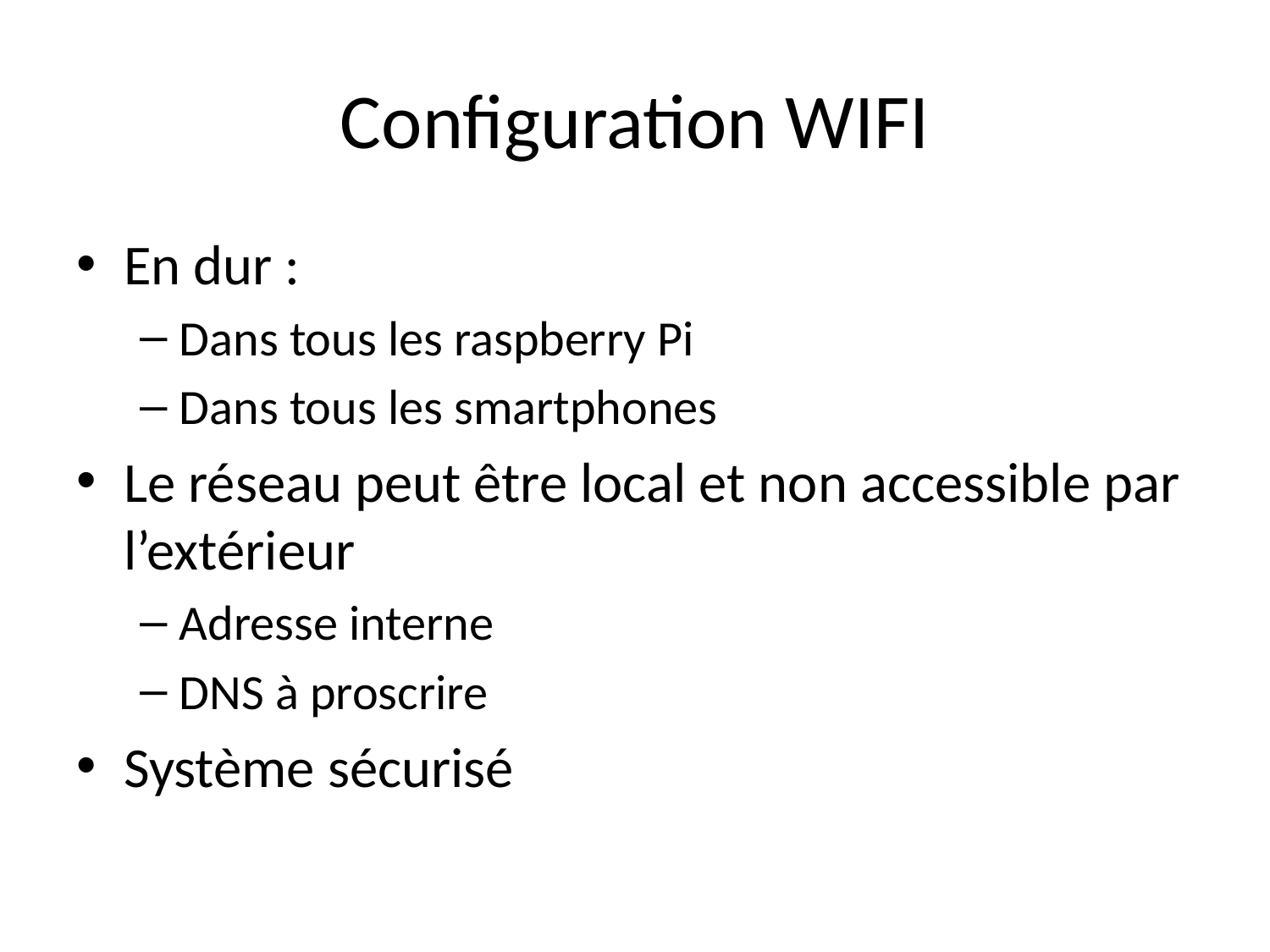

# Configuration WIFI
En dur :
Dans tous les raspberry Pi
Dans tous les smartphones
Le réseau peut être local et non accessible par l’extérieur
Adresse interne
DNS à proscrire
Système sécurisé